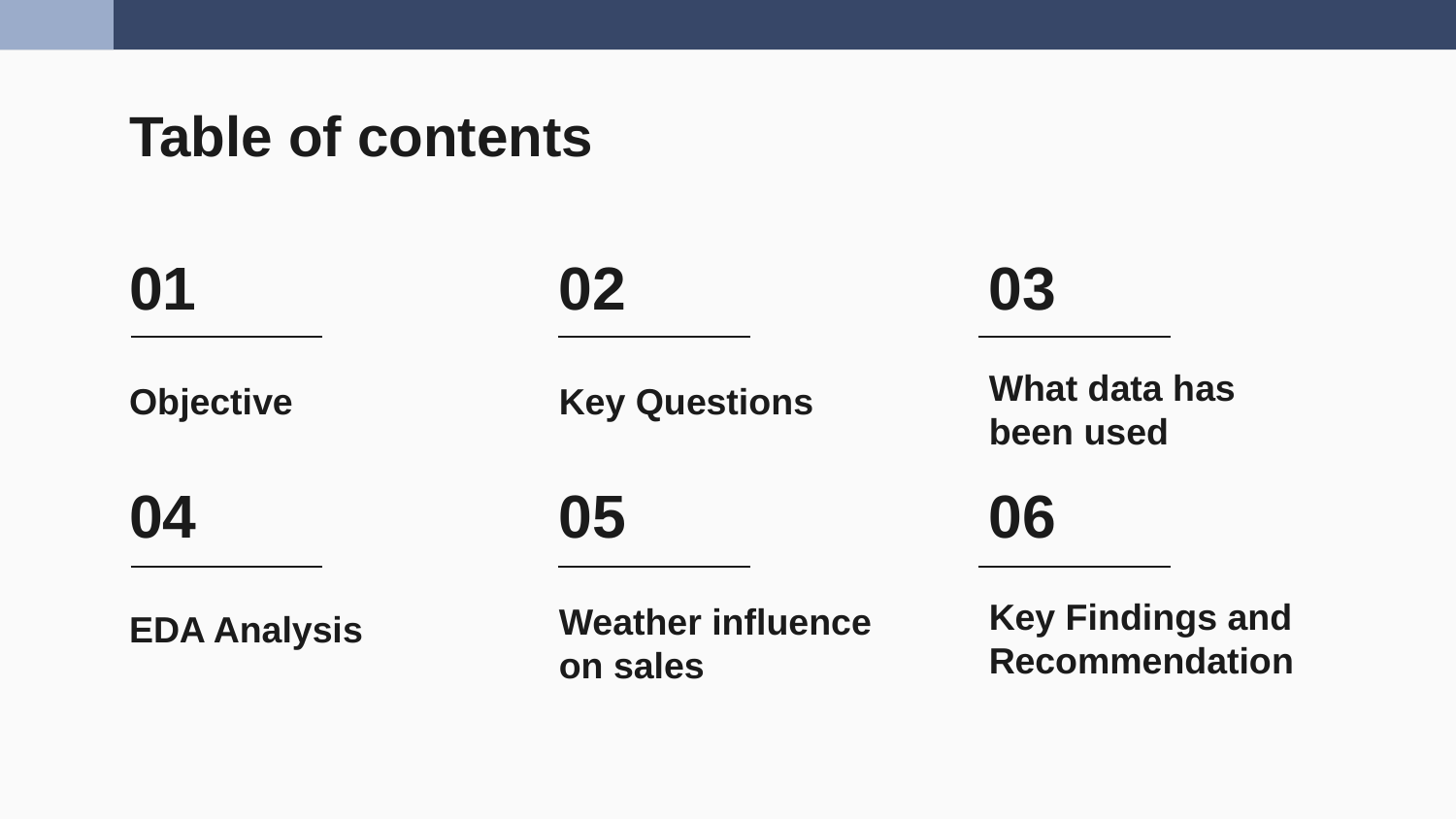

# Table of contents
01
02
03
What data has been used
Objective
Key Questions
04
05
06
Weather influence on sales
Key Findings and Recommendation
EDA Analysis